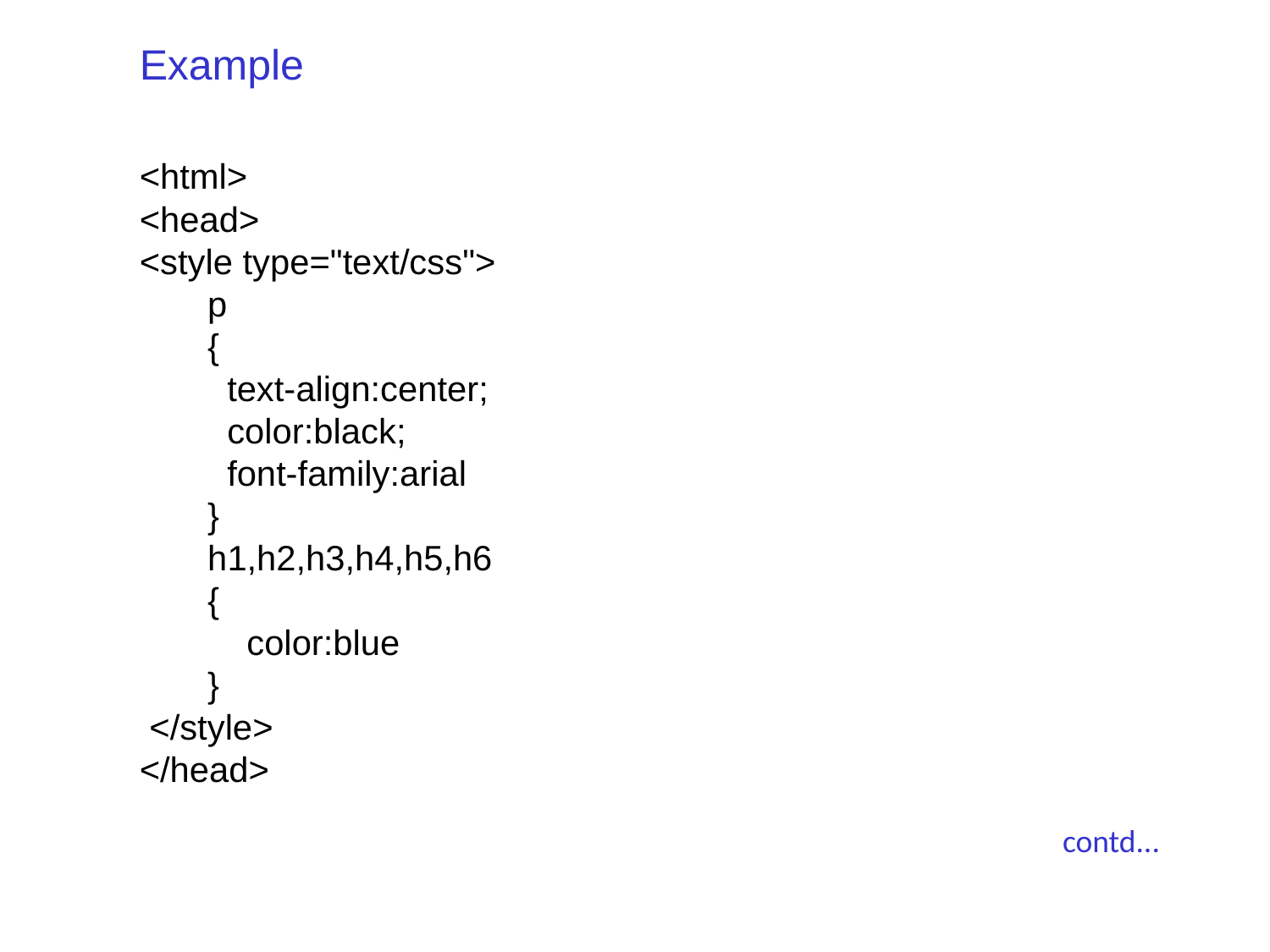

Example
<html>
<head>
<style type="text/css">
       p
       {
         text-align:center;
         color:black;
         font-family:arial
       }
       h1,h2,h3,h4,h5,h6
       {
           color:blue
       }
 </style>
</head>
contd...